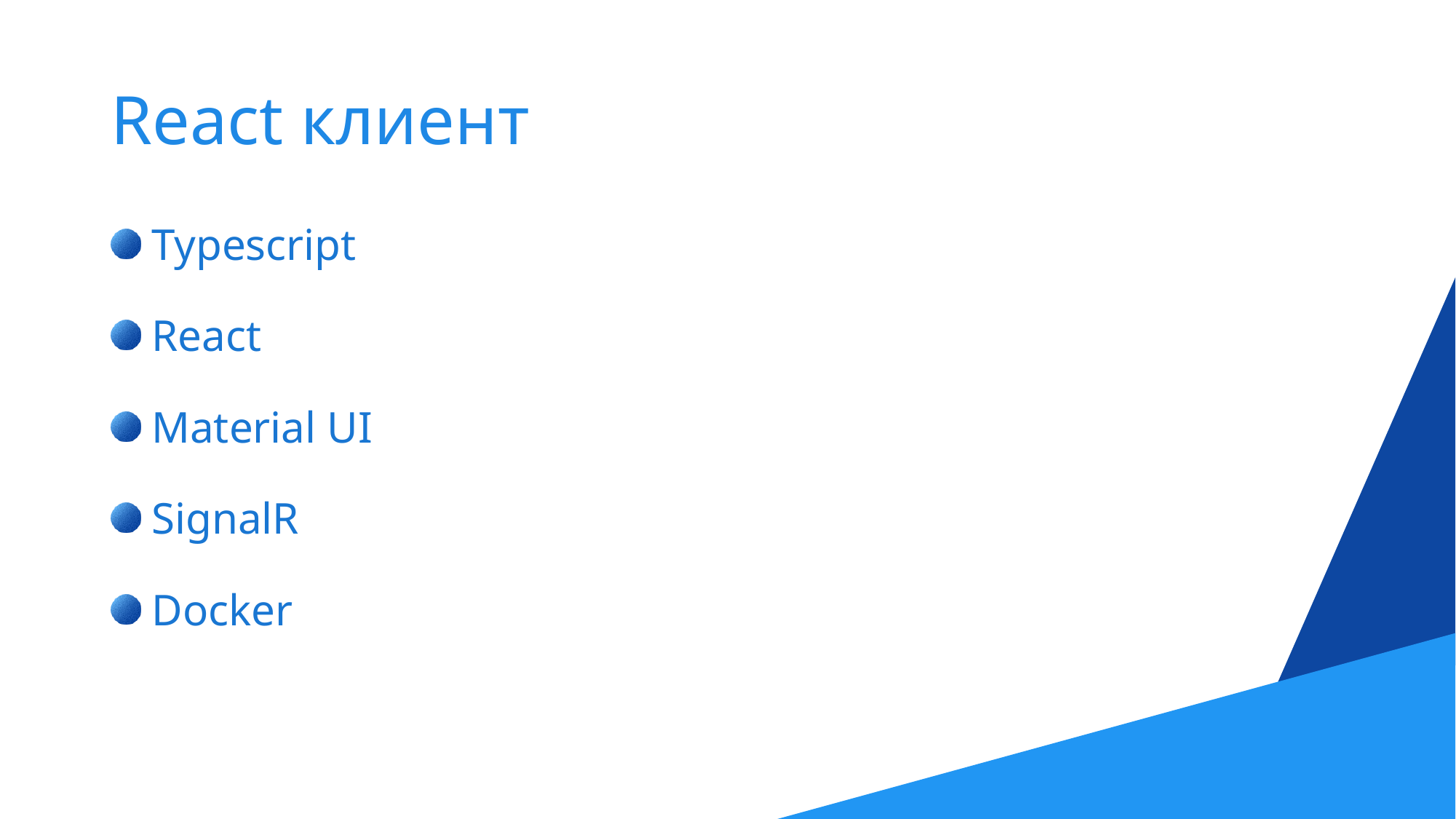

# React клиент
 Typescript
 React
 Material UI
 SignalR
 Docker